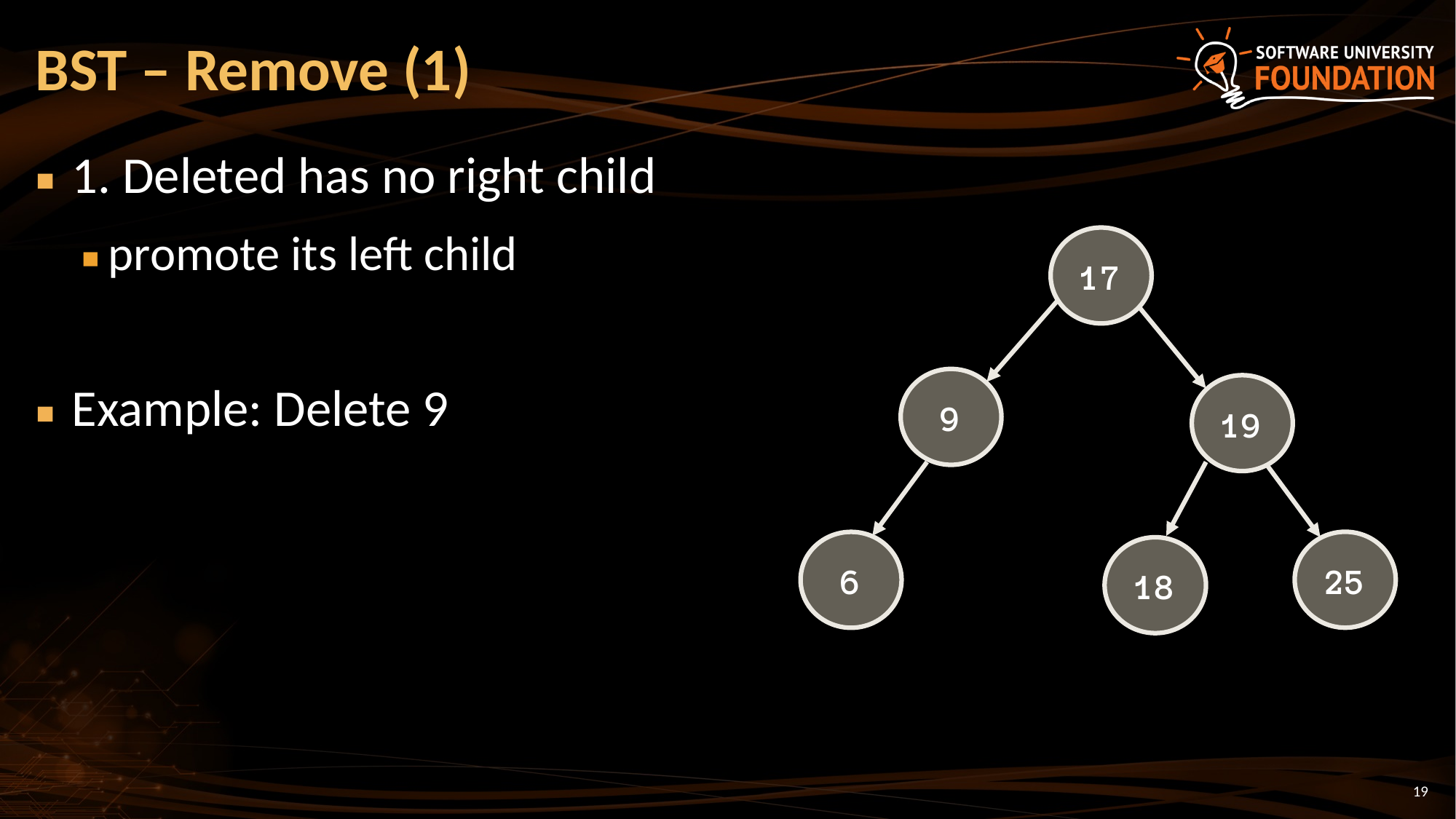

# BST – Remove (1)
1. Deleted has no right child
promote its left child

Example: Delete 9
17
9
19
25
6
18
19